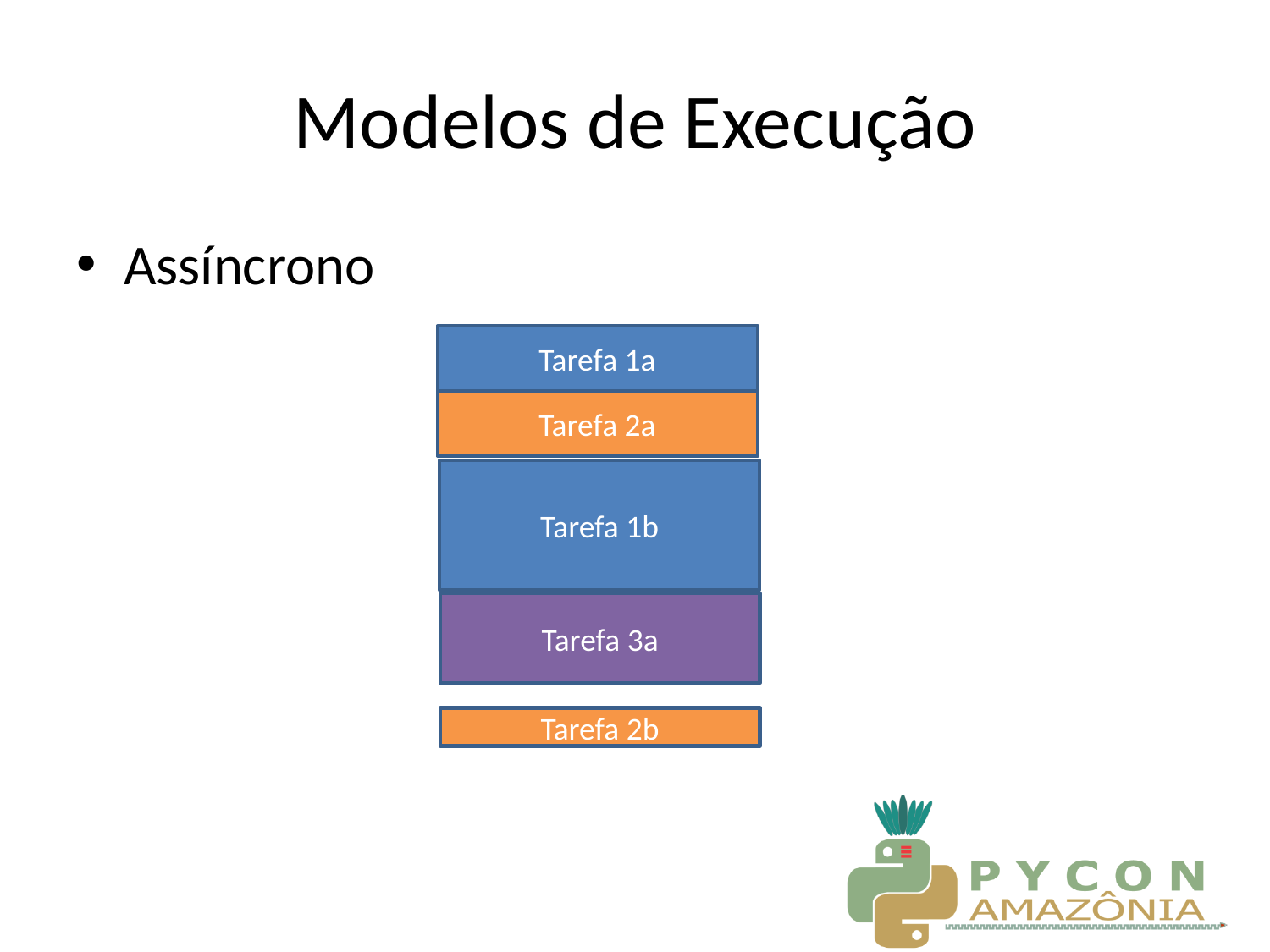

# Modelos de Execução
Assíncrono
Tarefa 1a
Tarefa 2a
Tarefa 1b
Tarefa 3a
Tarefa 2b